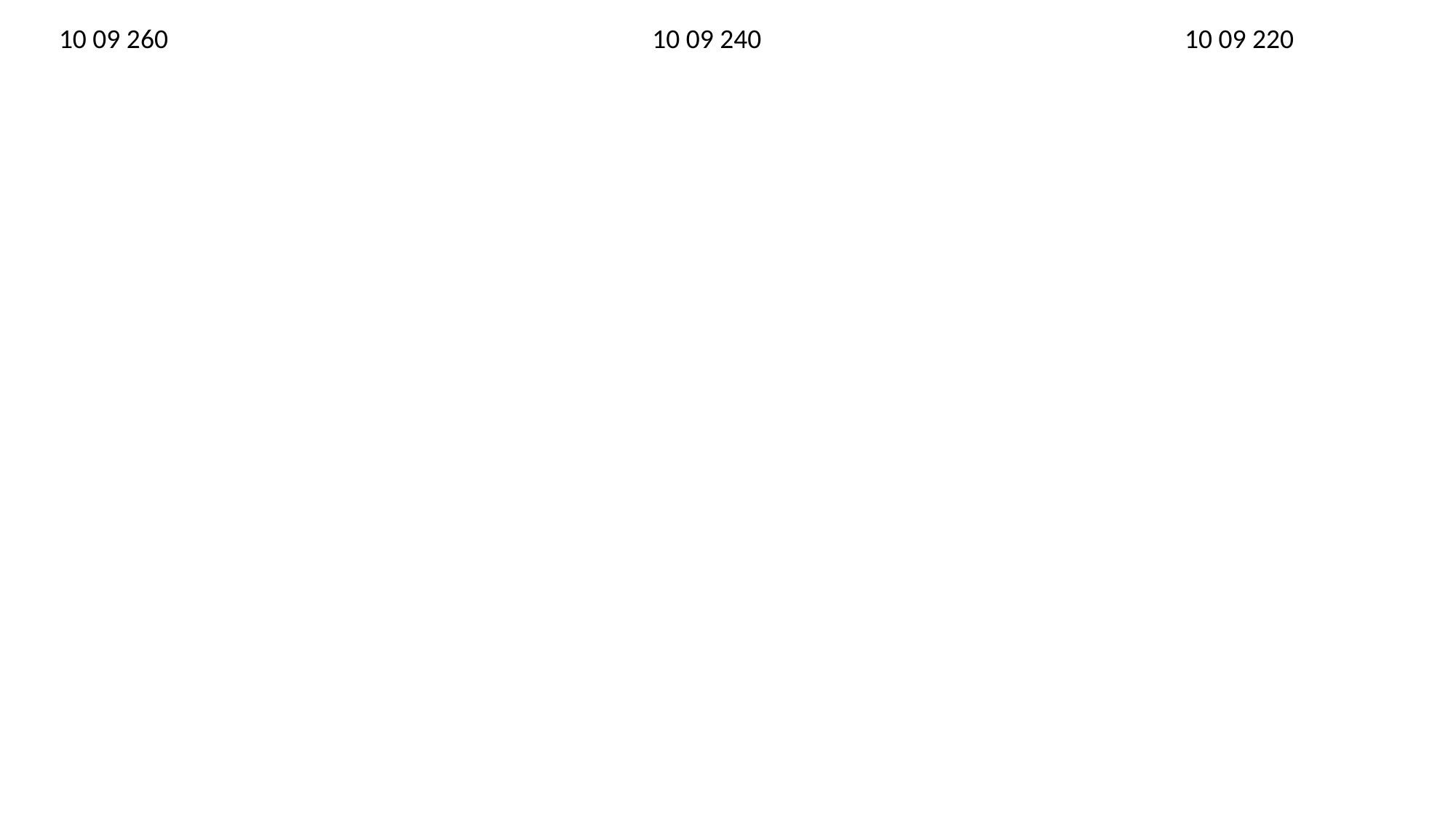

10 09 260
10 09 240
10 09 220